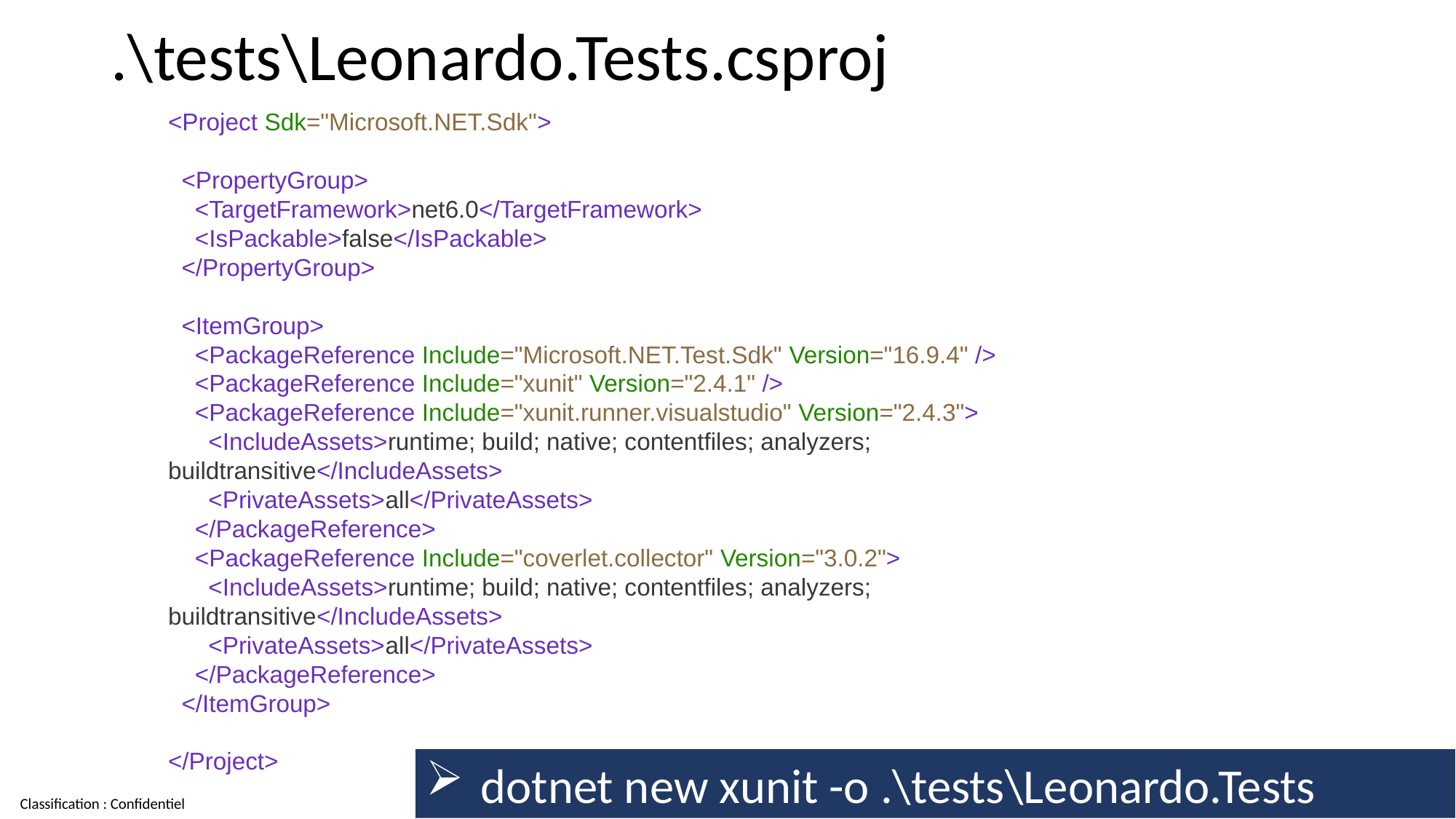

# .\tests\Leonardo.Tests.csproj
<Project Sdk="Microsoft.NET.Sdk">
  <PropertyGroup>
    <TargetFramework>net6.0</TargetFramework>
    <IsPackable>false</IsPackable>
  </PropertyGroup>
  <ItemGroup>
    <PackageReference Include="Microsoft.NET.Test.Sdk" Version="16.9.4" />
    <PackageReference Include="xunit" Version="2.4.1" />
    <PackageReference Include="xunit.runner.visualstudio" Version="2.4.3">
      <IncludeAssets>runtime; build; native; contentfiles; analyzers; buildtransitive</IncludeAssets>
      <PrivateAssets>all</PrivateAssets>
    </PackageReference>
    <PackageReference Include="coverlet.collector" Version="3.0.2">
      <IncludeAssets>runtime; build; native; contentfiles; analyzers; buildtransitive</IncludeAssets>
      <PrivateAssets>all</PrivateAssets>
    </PackageReference>
  </ItemGroup>
</Project>
dotnet new xunit -o .\tests\Leonardo.Tests